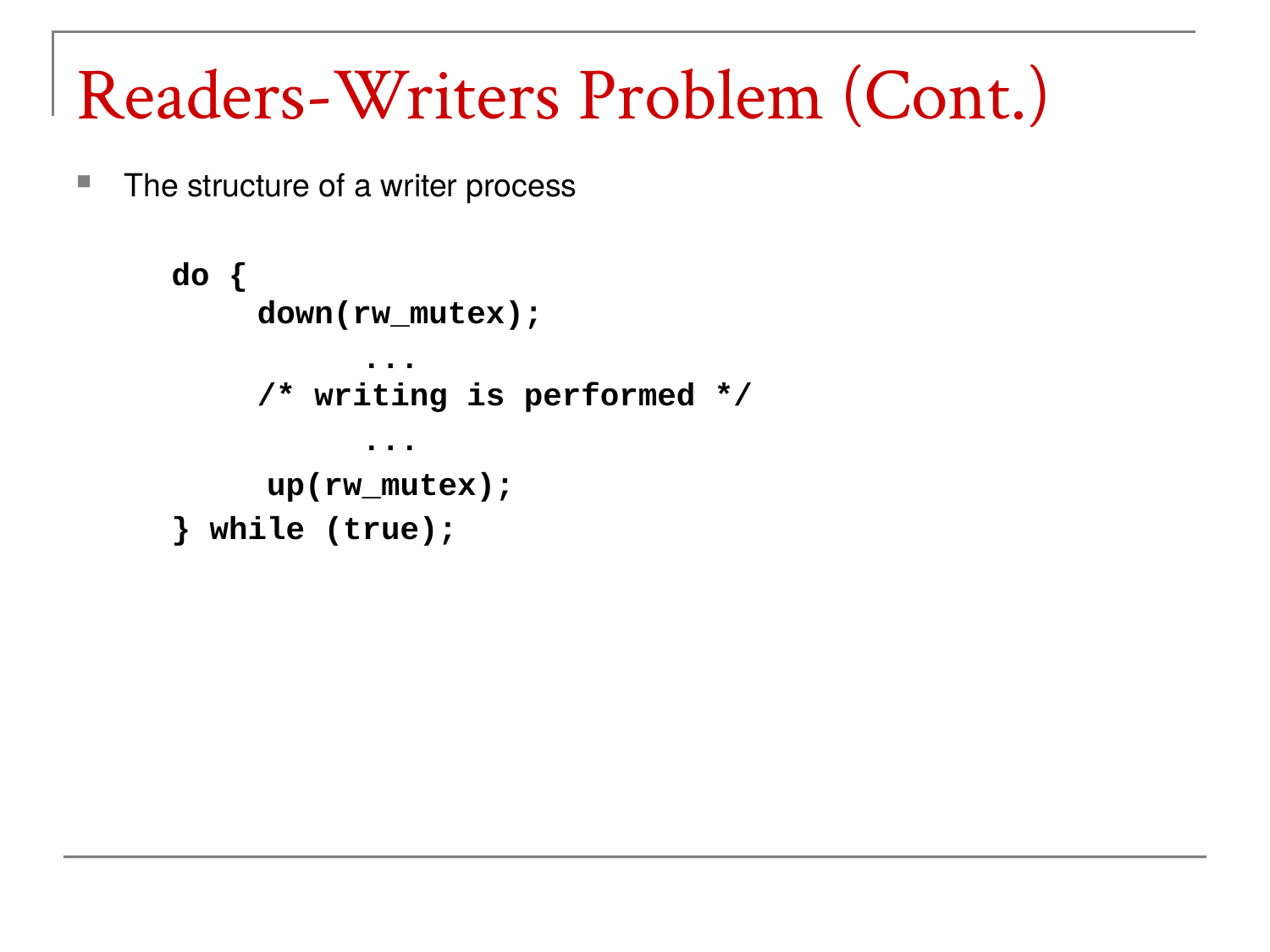

# Readers-Writers Problem (Cont.)
The structure of a writer process

     do {
       down(rw_mutex);
               ...
       /* writing is performed */
               ...
          up(rw_mutex);
     } while (true);